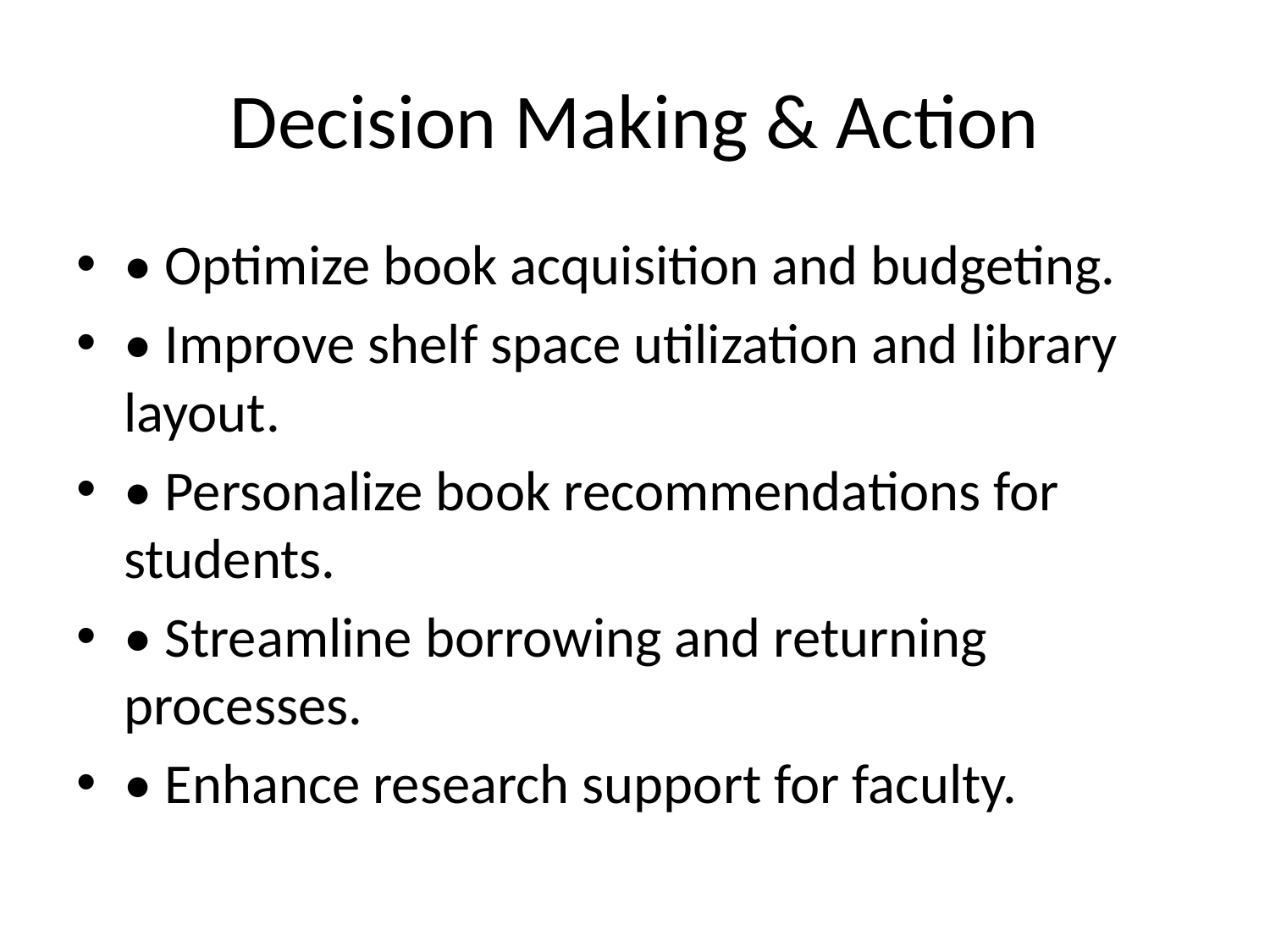

# Decision Making & Action
• Optimize book acquisition and budgeting.
• Improve shelf space utilization and library layout.
• Personalize book recommendations for students.
• Streamline borrowing and returning processes.
• Enhance research support for faculty.